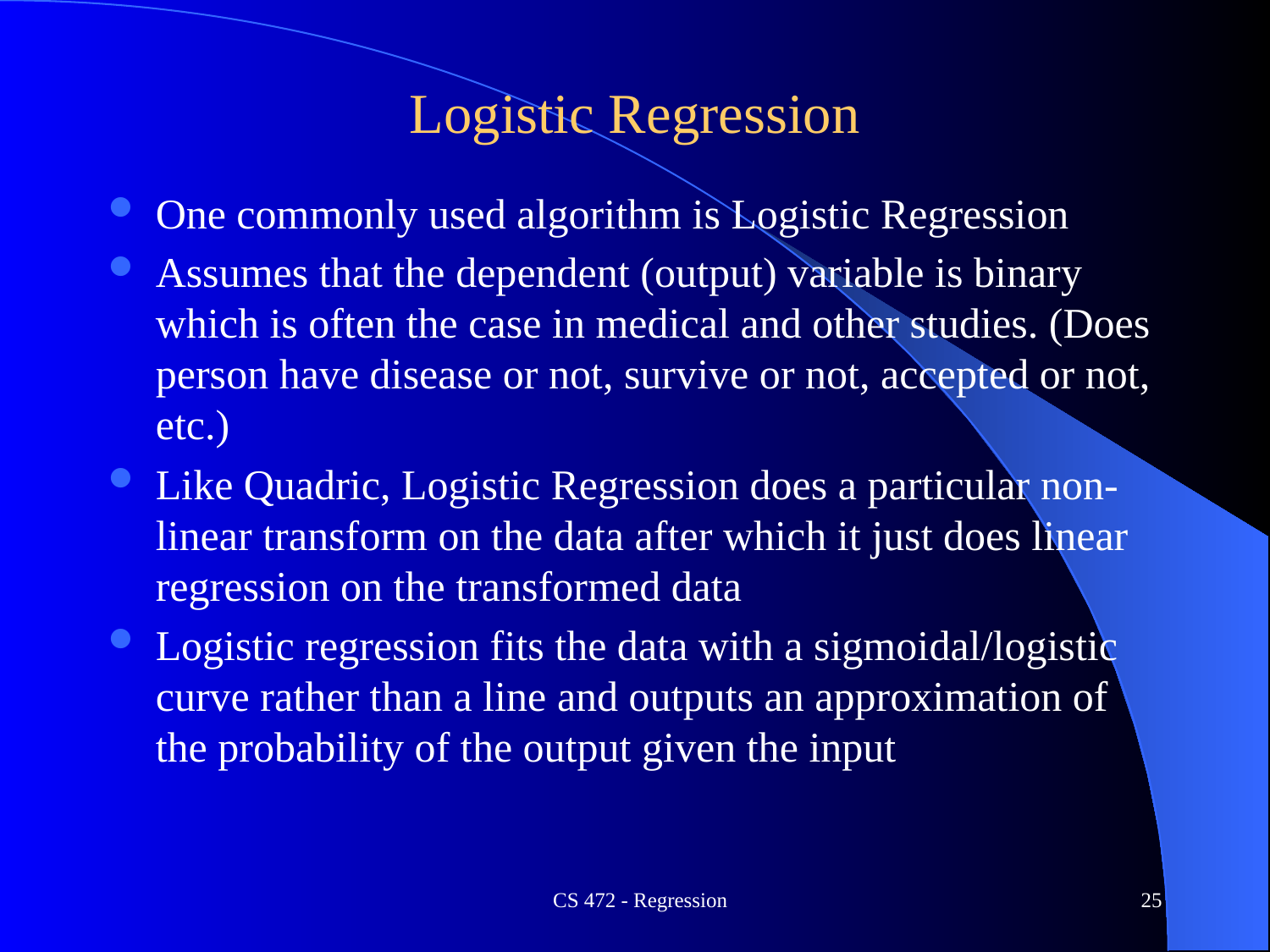

# Logistic Regression
One commonly used algorithm is Logistic Regression
Assumes that the dependent (output) variable is binary which is often the case in medical and other studies. (Does person have disease or not, survive or not, accepted or not, etc.)
Like Quadric, Logistic Regression does a particular non-linear transform on the data after which it just does linear regression on the transformed data
Logistic regression fits the data with a sigmoidal/logistic curve rather than a line and outputs an approximation of the probability of the output given the input
CS 472 - Regression
25